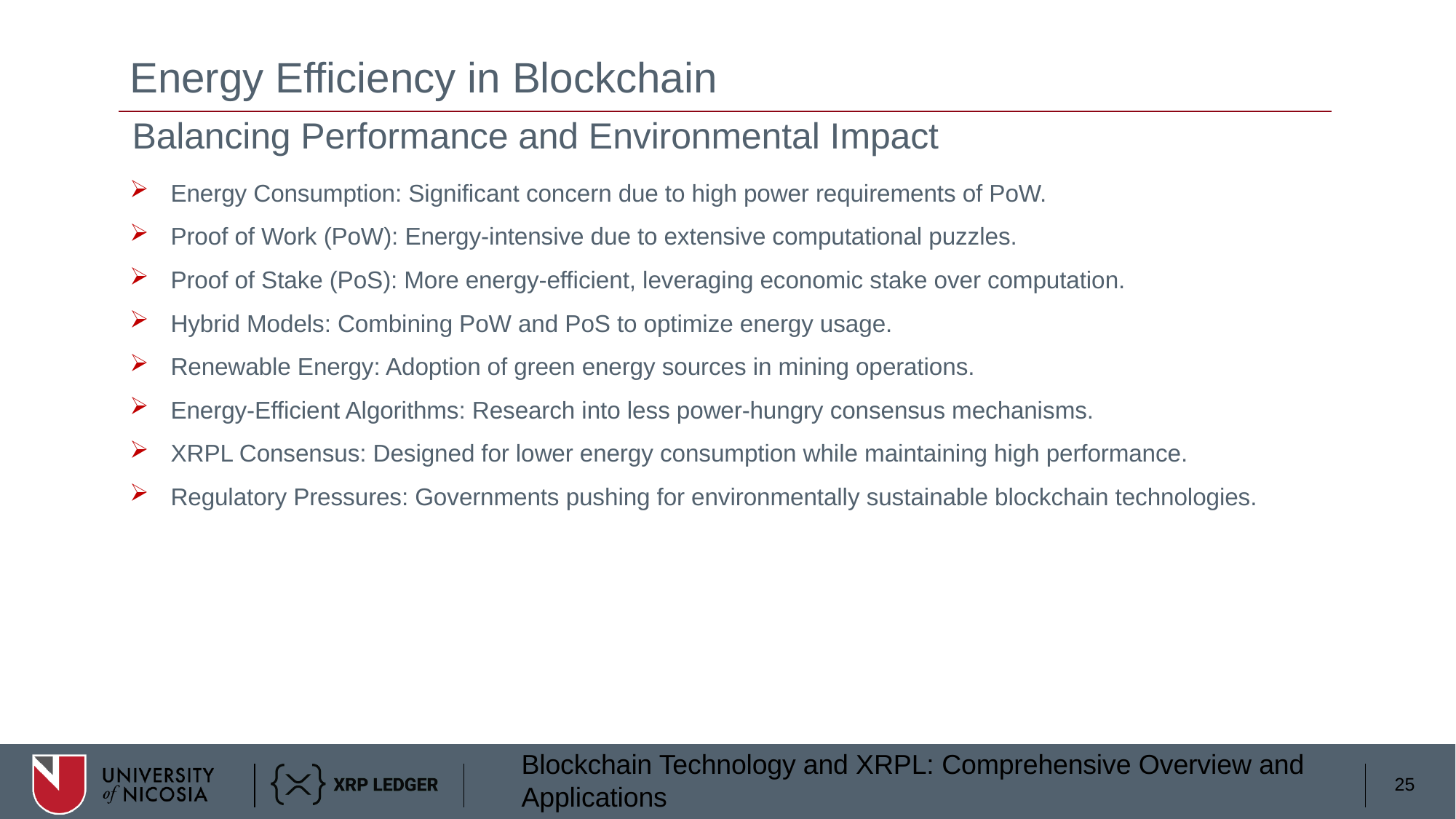

# Energy Efficiency in Blockchain
Balancing Performance and Environmental Impact
Energy Consumption: Significant concern due to high power requirements of PoW.
Proof of Work (PoW): Energy-intensive due to extensive computational puzzles.
Proof of Stake (PoS): More energy-efficient, leveraging economic stake over computation.
Hybrid Models: Combining PoW and PoS to optimize energy usage.
Renewable Energy: Adoption of green energy sources in mining operations.
Energy-Efficient Algorithms: Research into less power-hungry consensus mechanisms.
XRPL Consensus: Designed for lower energy consumption while maintaining high performance.
Regulatory Pressures: Governments pushing for environmentally sustainable blockchain technologies.
25